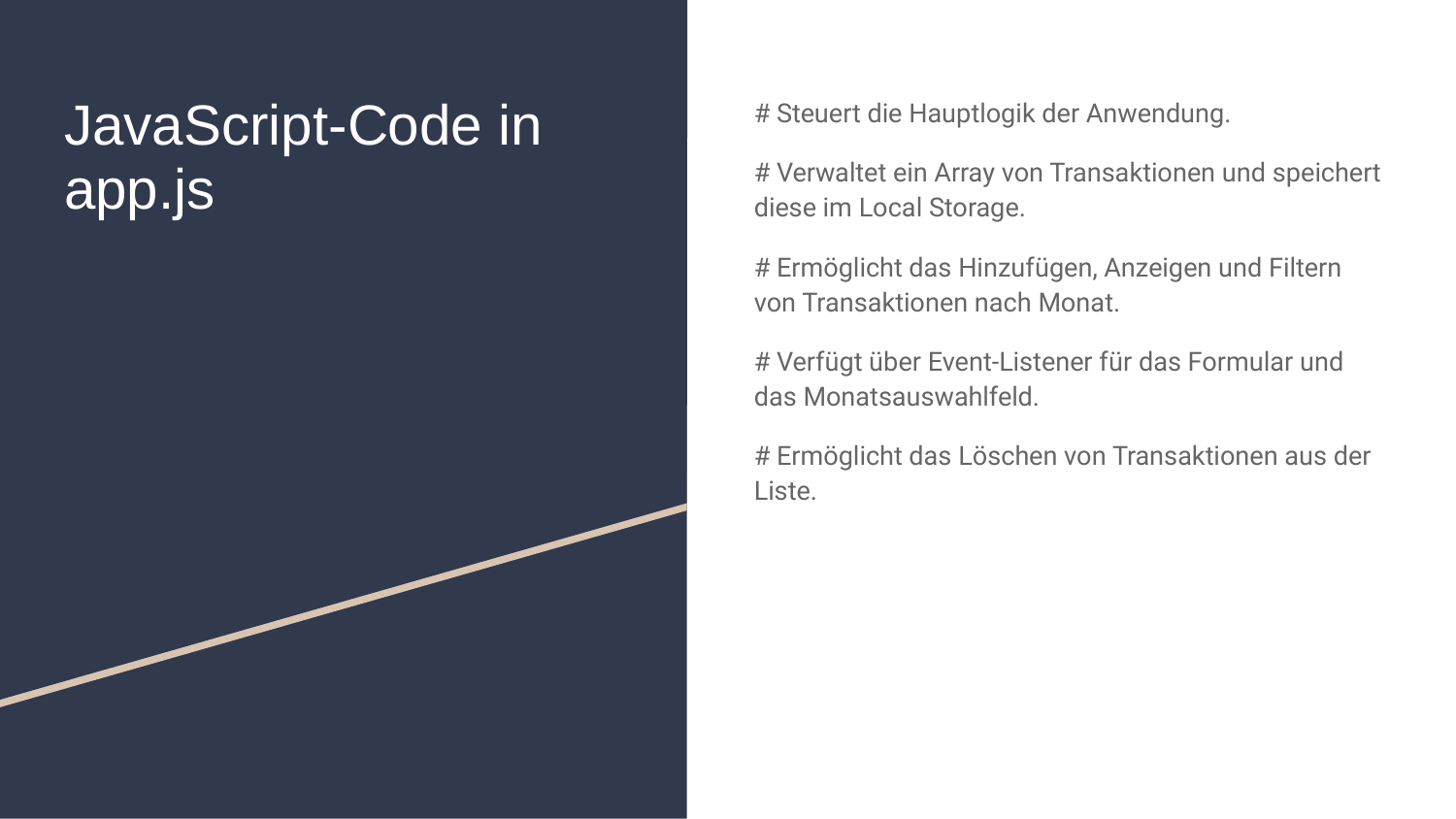

# JavaScript-Code in app.js
# Steuert die Hauptlogik der Anwendung.
# Verwaltet ein Array von Transaktionen und speichert diese im Local Storage.
# Ermöglicht das Hinzufügen, Anzeigen und Filtern von Transaktionen nach Monat.
# Verfügt über Event-Listener für das Formular und das Monatsauswahlfeld.
# Ermöglicht das Löschen von Transaktionen aus der Liste.